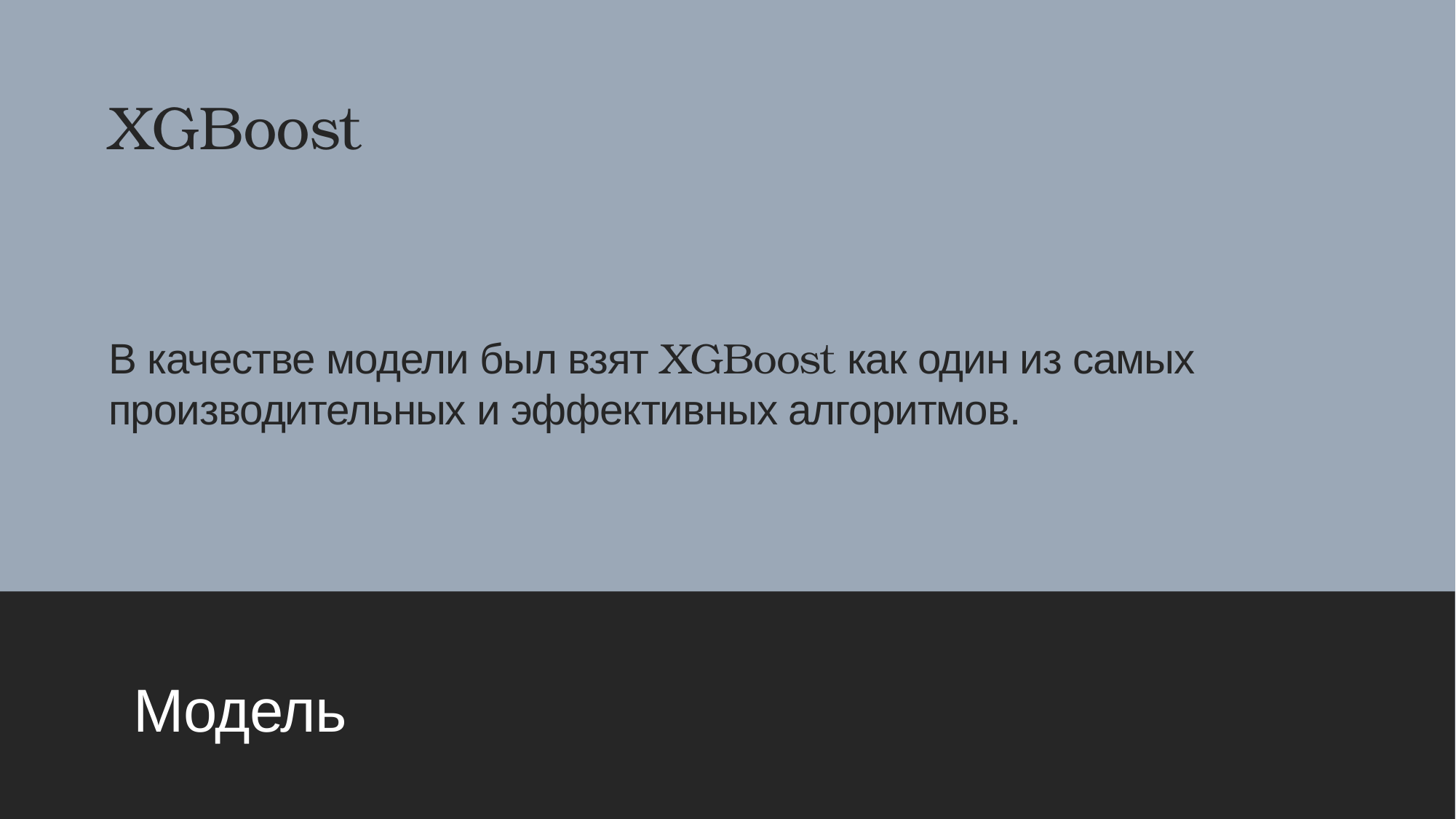

XGBoost
# В качестве модели был взят XGBoost как один из самых производительных и эффективных алгоритмов.

Модель